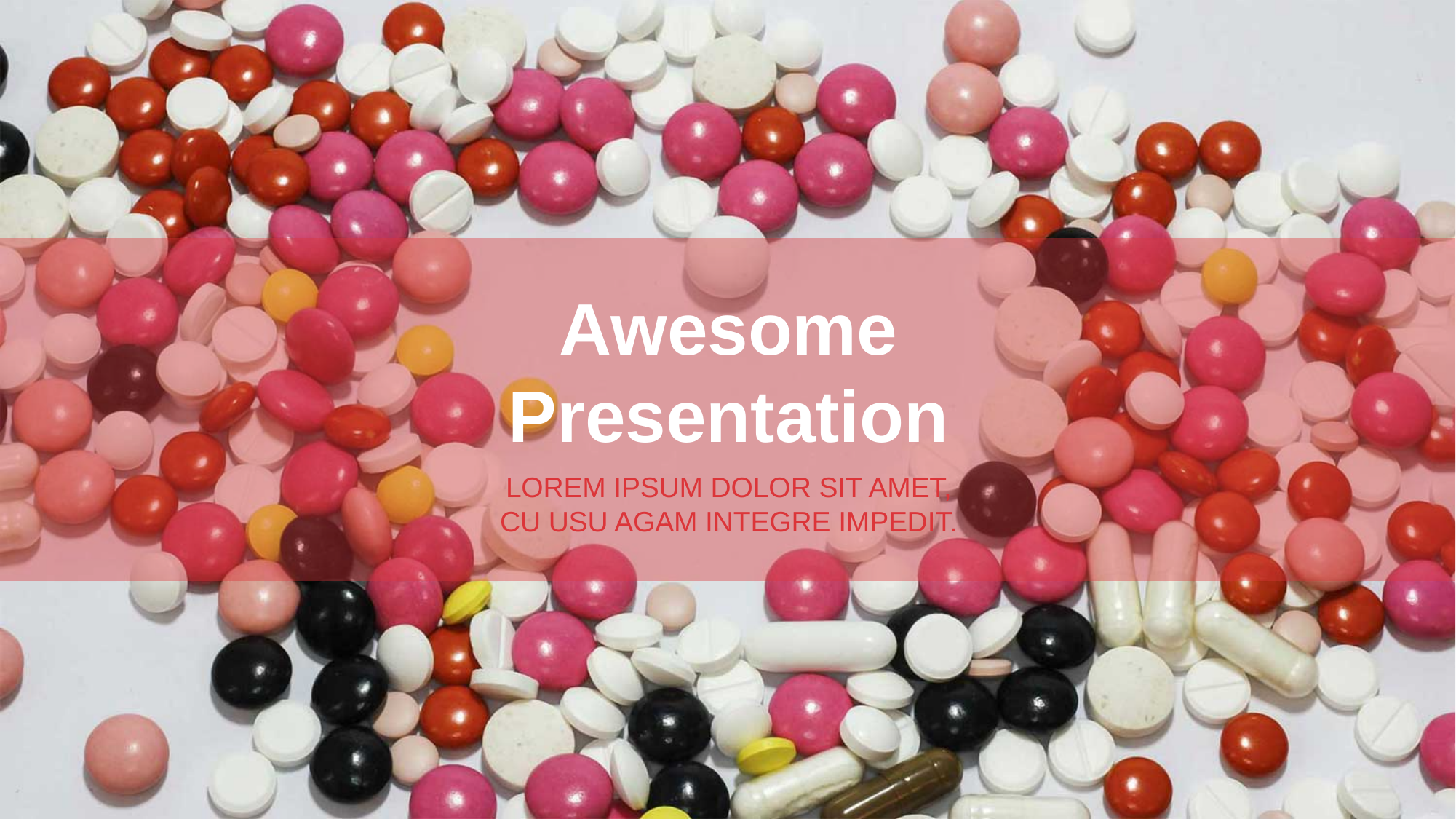

Awesome
Presentation
LOREM IPSUM DOLOR SIT AMET, CU USU AGAM INTEGRE IMPEDIT.